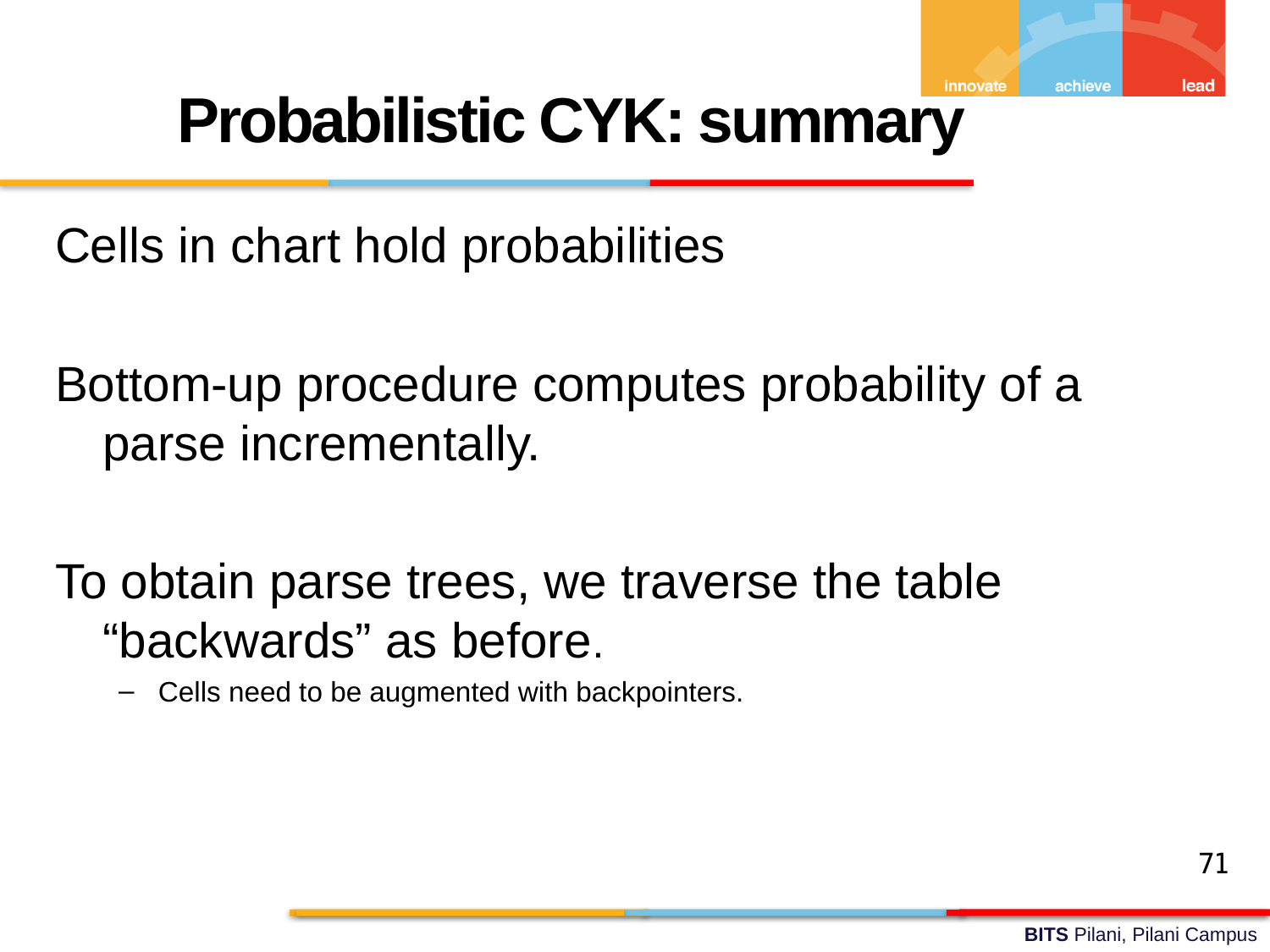

Probabilistic CYK: summary
Cells in chart hold probabilities

Bottom-up procedure computes probability of a parse incrementally.

To obtain parse trees, we traverse the table “backwards” as before.
Cells need to be augmented with backpointers.
71